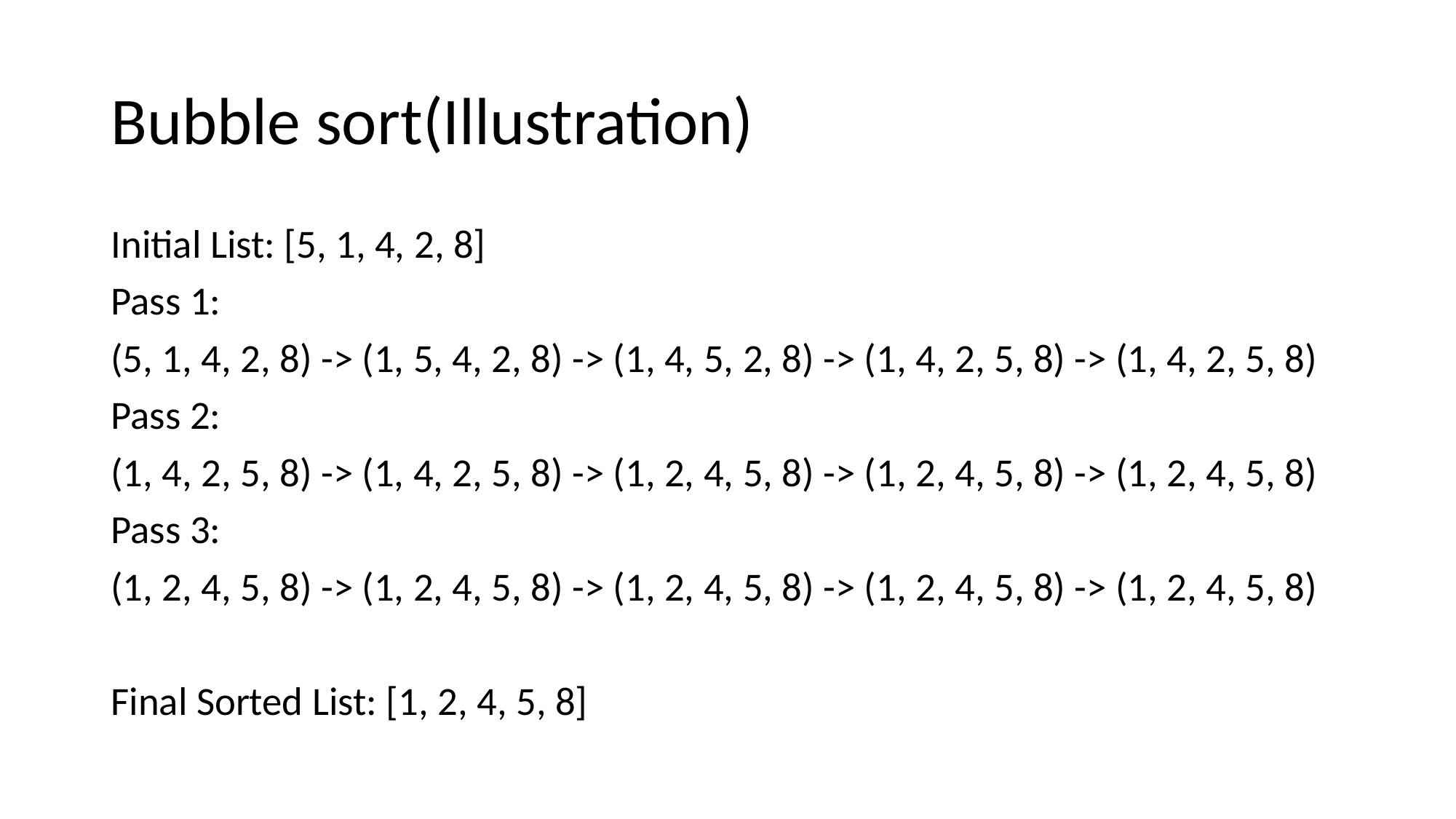

# Bubble sort(Illustration)
Initial List: [5, 1, 4, 2, 8]
Pass 1:
(5, 1, 4, 2, 8) -> (1, 5, 4, 2, 8) -> (1, 4, 5, 2, 8) -> (1, 4, 2, 5, 8) -> (1, 4, 2, 5, 8)
Pass 2:
(1, 4, 2, 5, 8) -> (1, 4, 2, 5, 8) -> (1, 2, 4, 5, 8) -> (1, 2, 4, 5, 8) -> (1, 2, 4, 5, 8)
Pass 3:
(1, 2, 4, 5, 8) -> (1, 2, 4, 5, 8) -> (1, 2, 4, 5, 8) -> (1, 2, 4, 5, 8) -> (1, 2, 4, 5, 8)

Final Sorted List: [1, 2, 4, 5, 8]